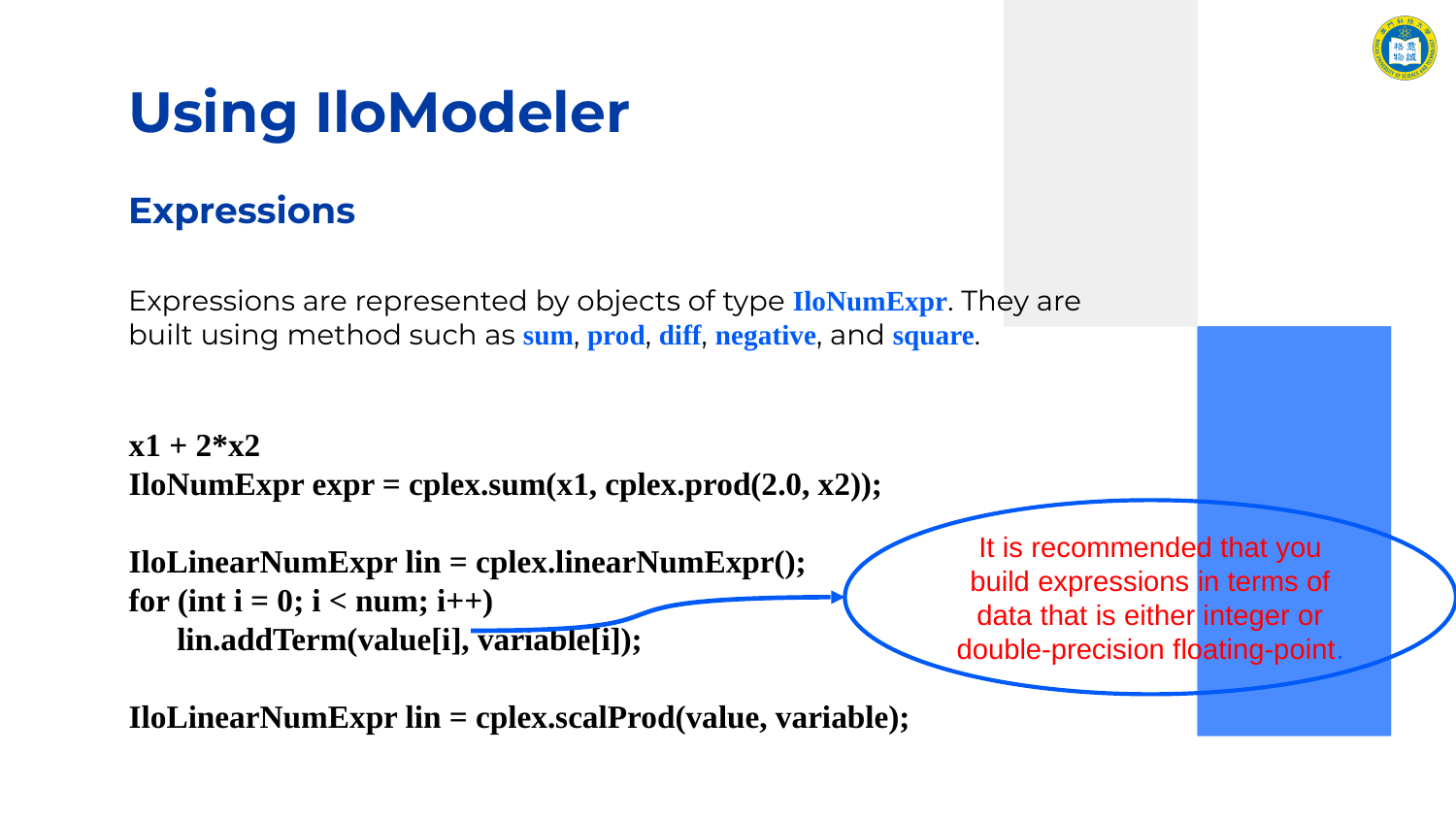

# Using IloModeler
Expressions
Expressions are represented by objects of type IloNumExpr. They are built using method such as sum, prod, diff, negative, and square.

x1 + 2*x2
IloNumExpr expr = cplex.sum(x1, cplex.prod(2.0, x2));

IloLinearNumExpr lin = cplex.linearNumExpr();
for (int i = 0; i < num; i++)
      lin.addTerm(value[i], variable[i]);

IloLinearNumExpr lin = cplex.scalProd(value, variable);
It is recommended that you build expressions in terms of data that is either integer or double-precision floating-point.